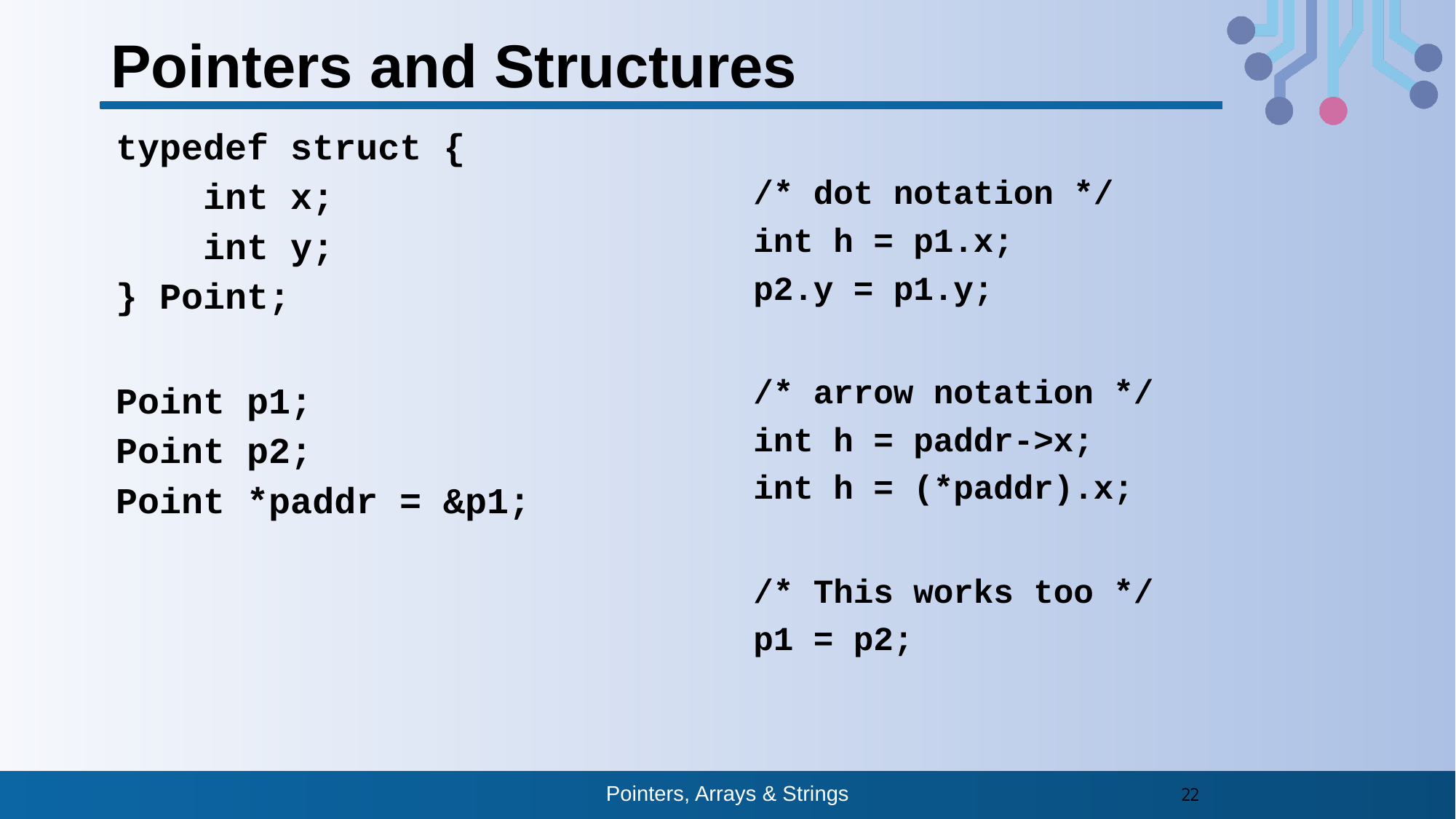

# Pointers and Structures
typedef struct {
    int x;
    int y;
} Point;

Point p1;
Point p2;
Point *paddr = &p1;
/* dot notation */
int h = p1.x;
p2.y = p1.y;

/* arrow notation */
int h = paddr->x;
int h = (*paddr).x;

/* This works too */
p1 = p2;
Pointers, Arrays & Strings
22